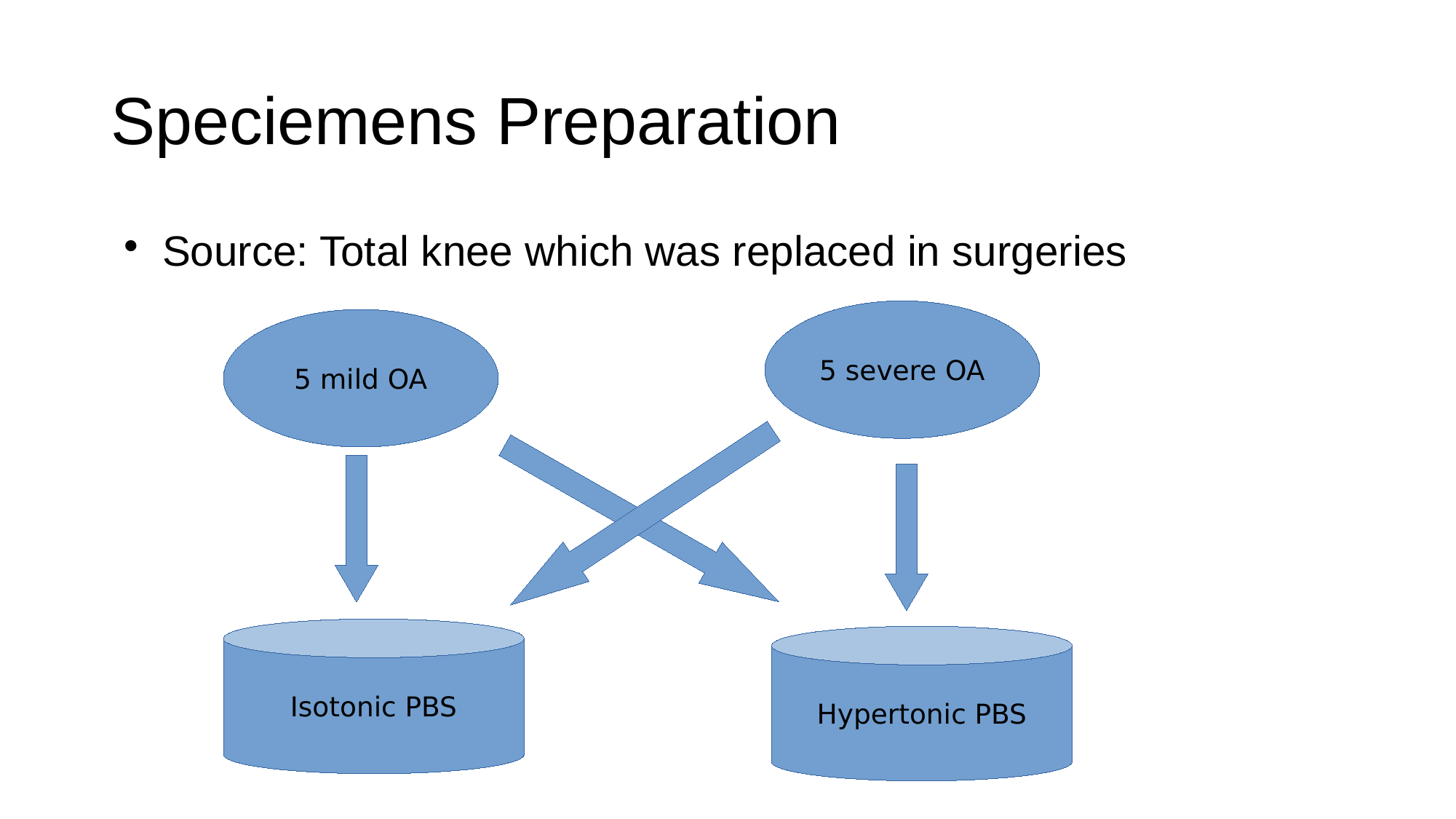

Speciemens Preparation
Source: Total knee which was replaced in surgeries

5 severe OA
5 mild OA

Isotonic PBS
Hypertonic PBS